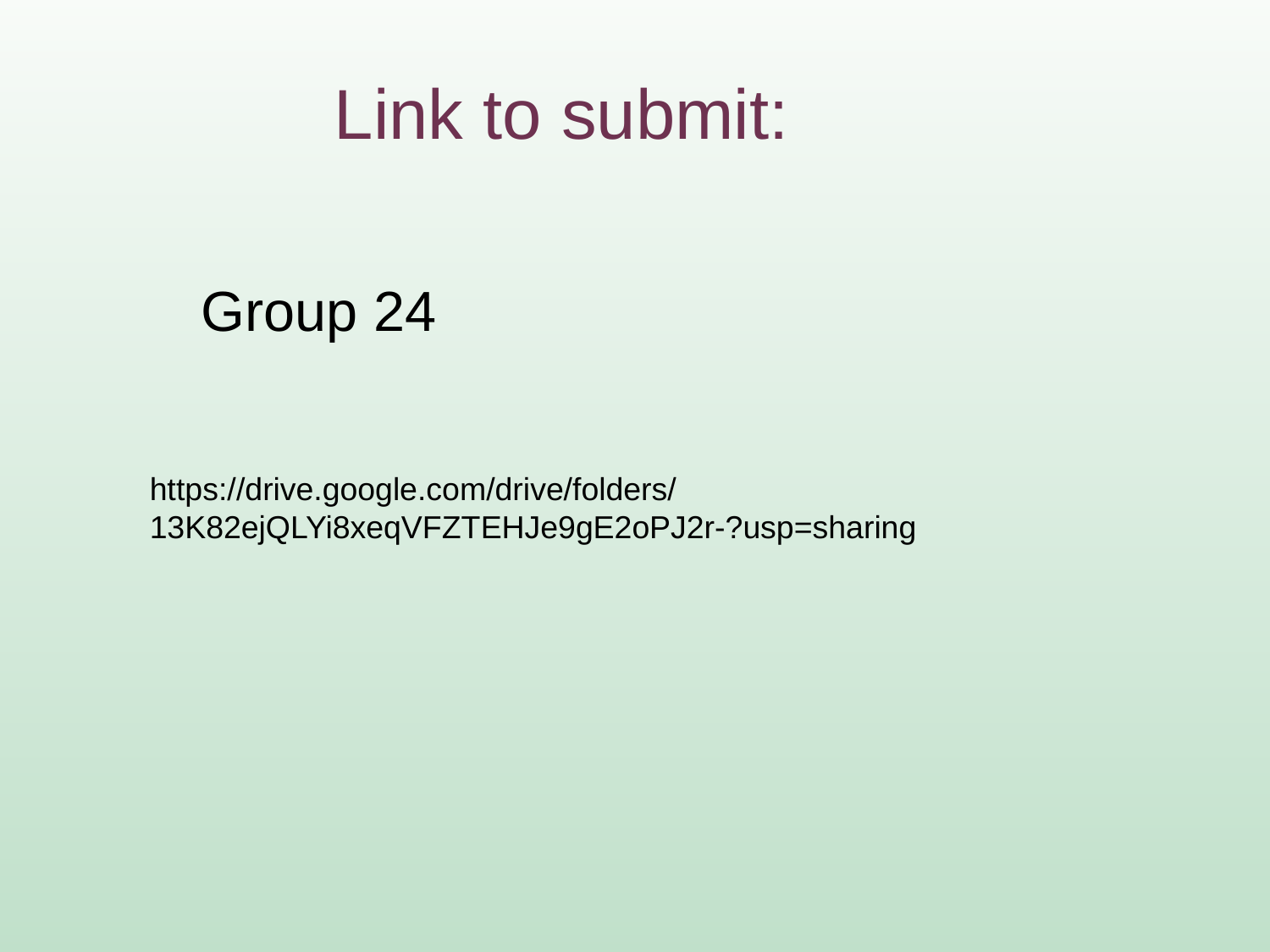

# Link to submit:
Group 24
https://drive.google.com/drive/folders/13K82ejQLYi8xeqVFZTEHJe9gE2oPJ2r-?usp=sharing